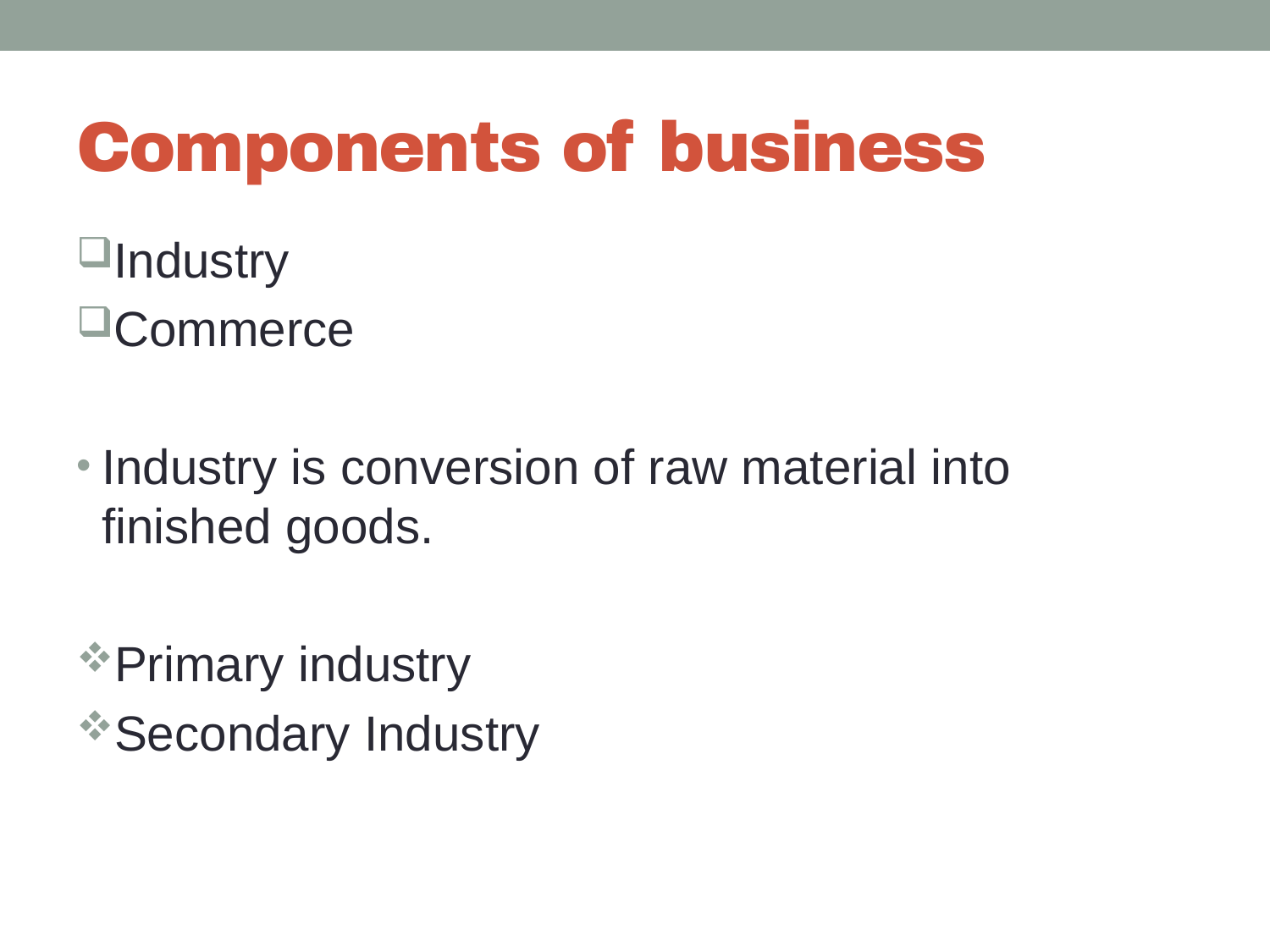

# Components of business
Industry
Commerce

Industry is conversion of raw material into finished goods.

Primary industry
Secondary Industry